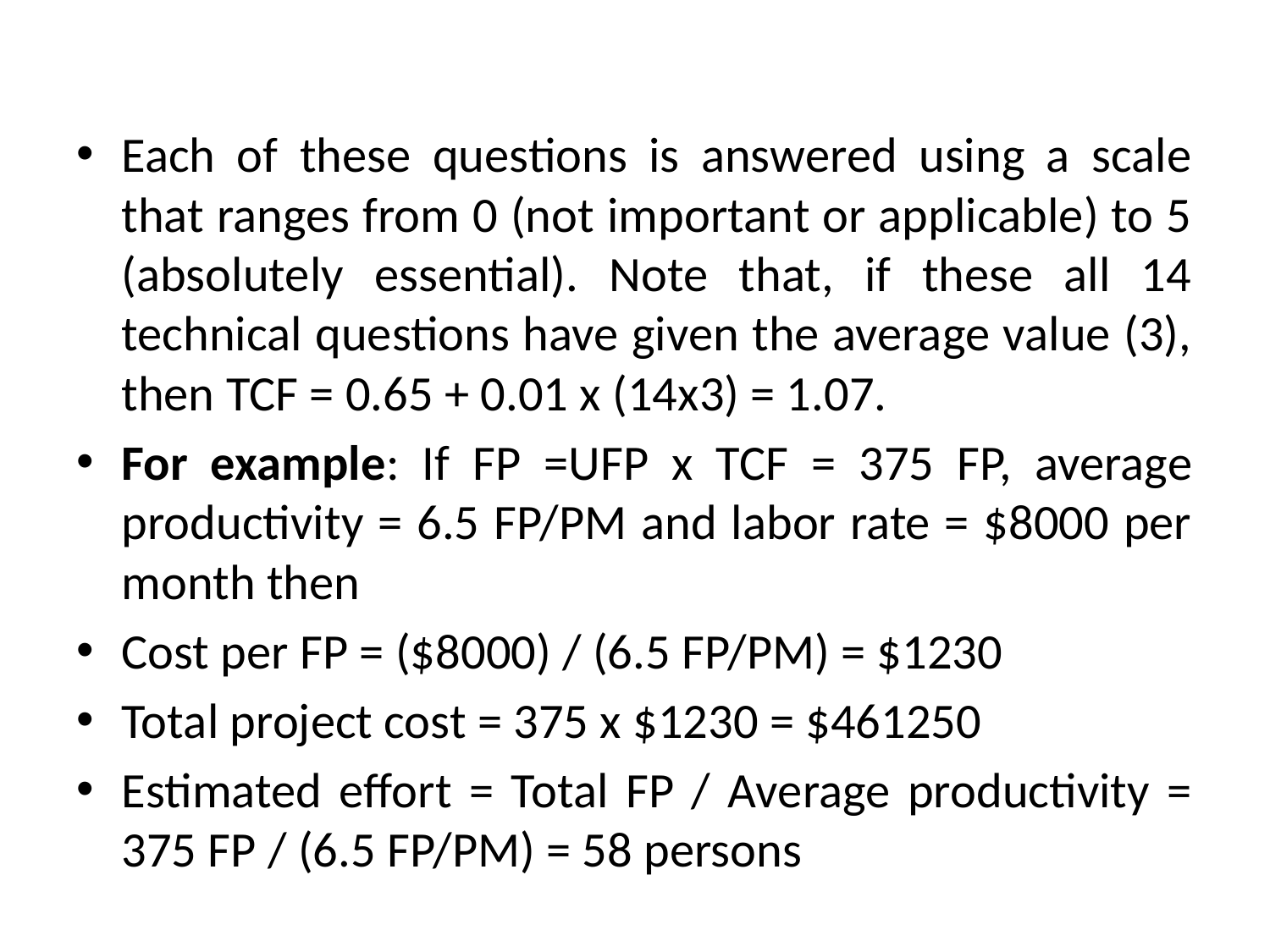

Each of these questions is answered using a scale that ranges from 0 (not important or applicable) to 5 (absolutely essential). Note that, if these all 14 technical questions have given the average value (3), then TCF = 0.65 + 0.01 x (14x3) = 1.07.
For example: If FP =UFP x TCF = 375 FP, average productivity = 6.5 FP/PM and labor rate = $8000 per month then
Cost per FP = ($8000) / (6.5 FP/PM) = $1230
Total project cost = 375 x $1230 = $461250
Estimated effort = Total FP / Average productivity = 375 FP / (6.5 FP/PM) = 58 persons